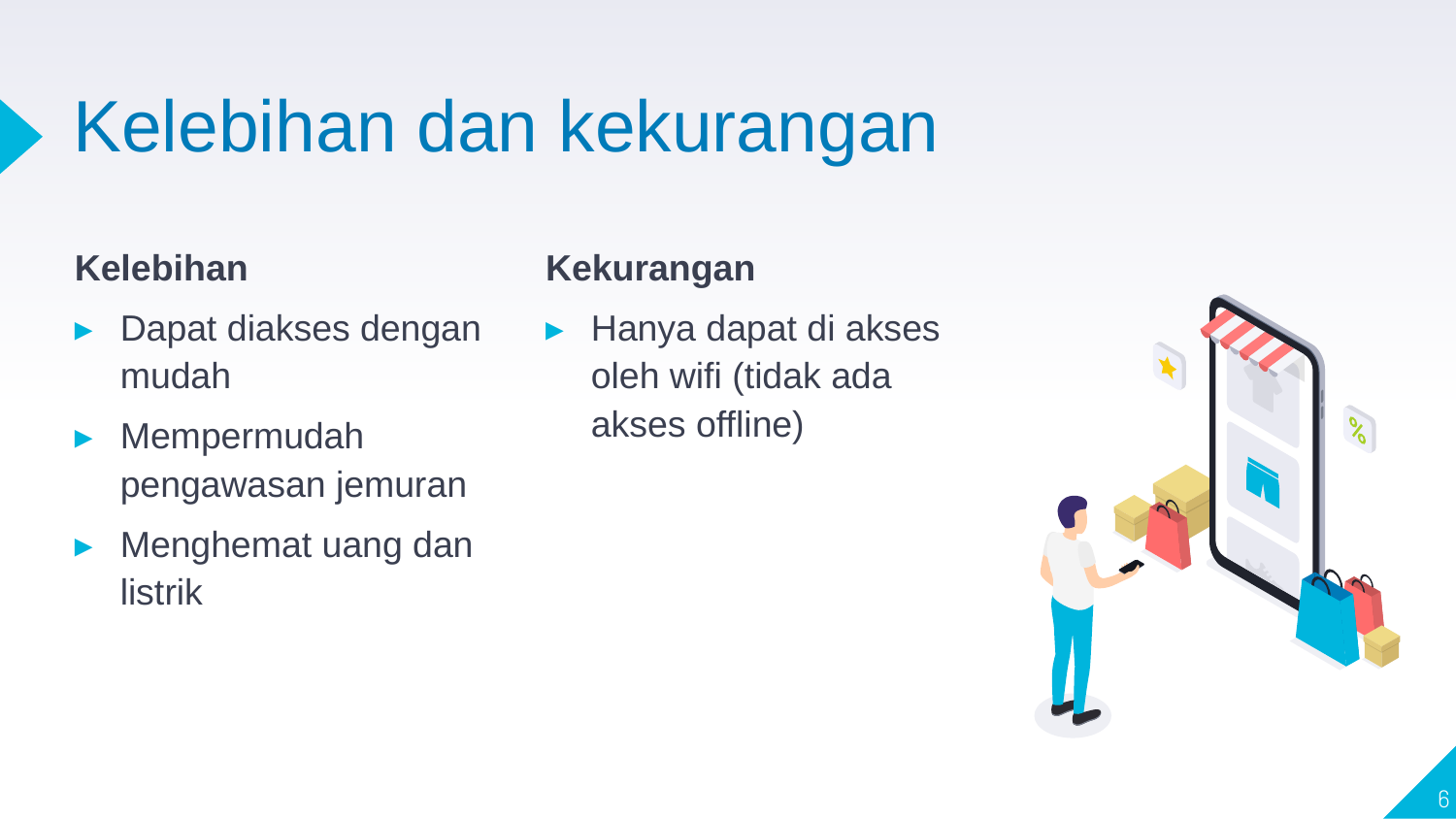

# Kelebihan dan kekurangan
Kelebihan
Dapat diakses dengan mudah
Mempermudah pengawasan jemuran
Menghemat uang dan listrik
Kekurangan
Hanya dapat di akses oleh wifi (tidak ada akses offline)

6